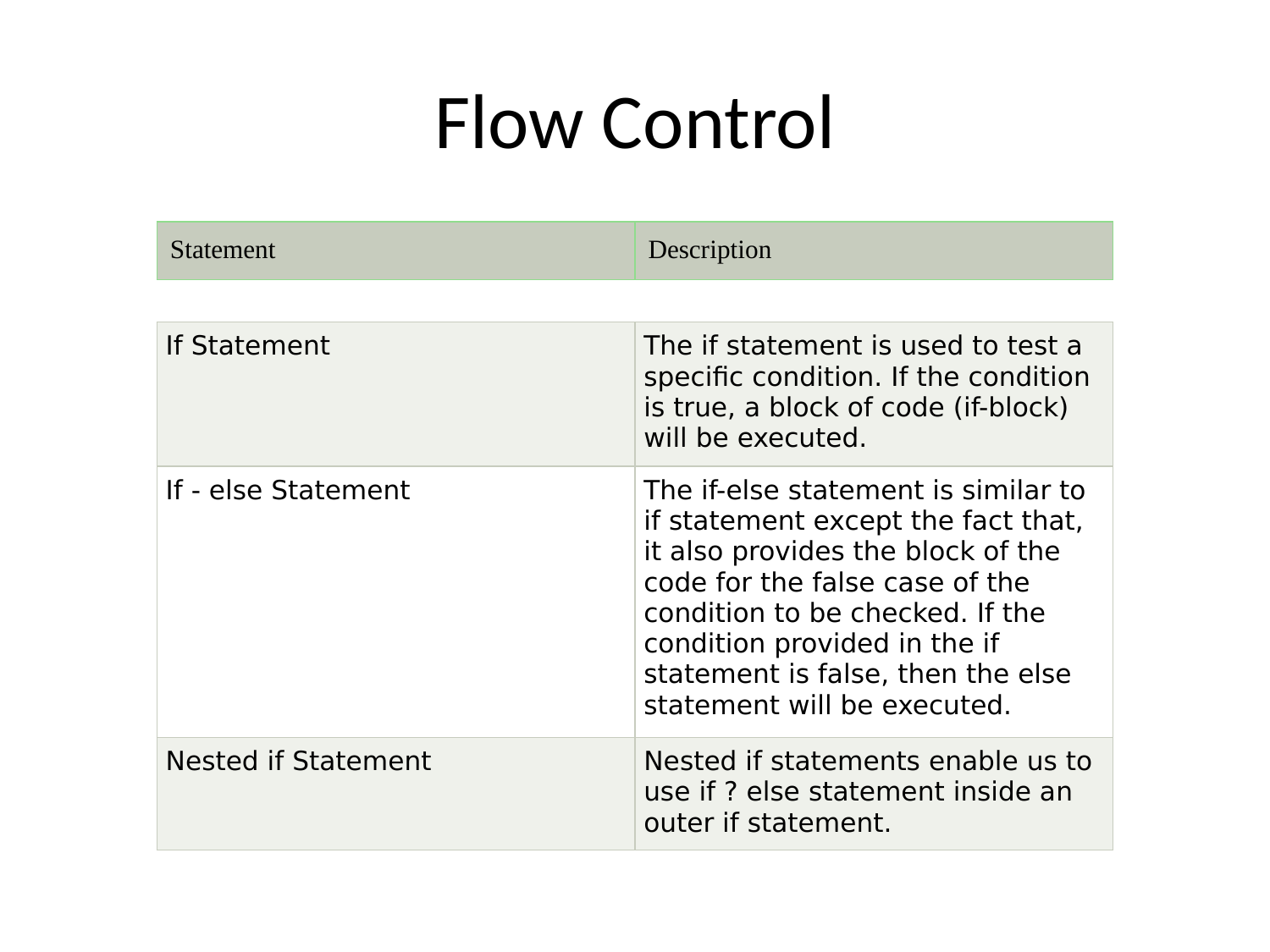

# Flow Control
| Statement | Description |
| --- | --- |
|  |  |
| If Statement | The if statement is used to test a specific condition. If the condition is true, a block of code (if-block) will be executed. |
| If - else Statement | The if-else statement is similar to if statement except the fact that, it also provides the block of the code for the false case of the condition to be checked. If the condition provided in the if statement is false, then the else statement will be executed. |
| Nested if Statement | Nested if statements enable us to use if ? else statement inside an outer if statement. |